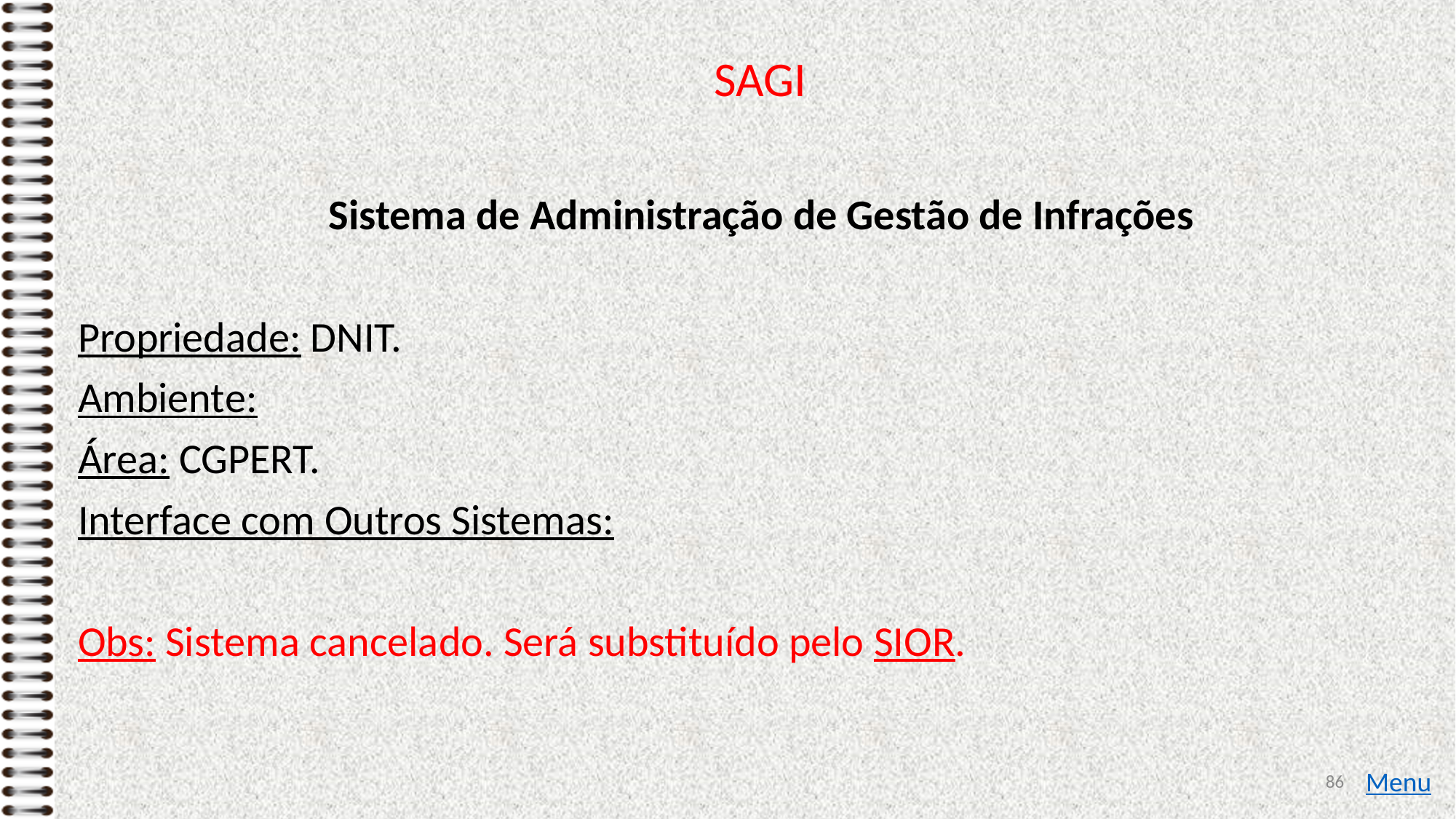

Sistema de Administração de Gestão de Infrações

Propriedade: DNIT.
Ambiente:
Área: CGPERT.
Interface com Outros Sistemas:

Obs: Sistema cancelado. Será substituído pelo SIOR.
# SAGI
86
Menu